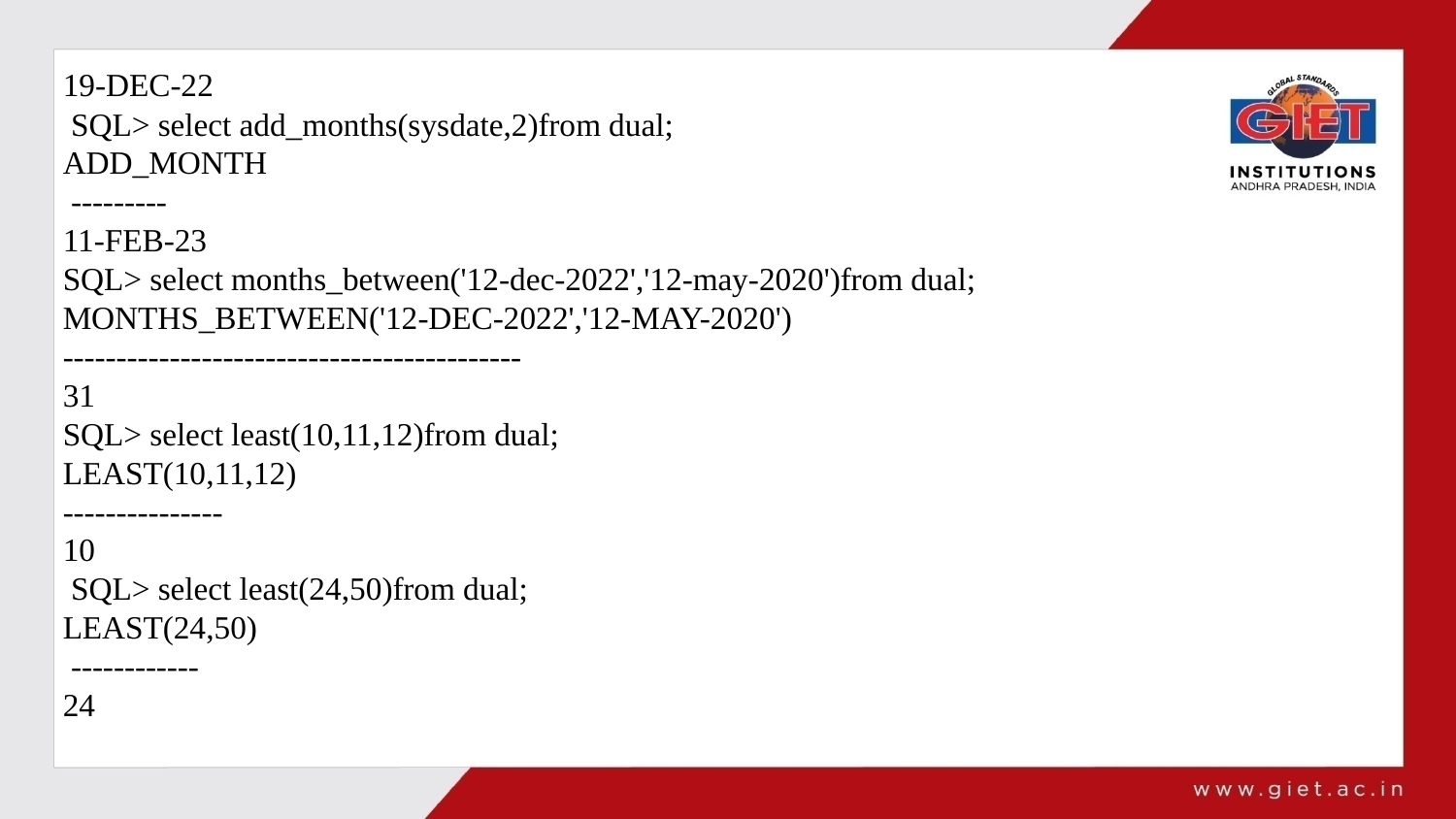

19-DEC-22
 SQL> select add_months(sysdate,2)from dual;
ADD_MONTH
 ---------
11-FEB-23
SQL> select months_between('12-dec-2022','12-may-2020')from dual;
MONTHS_BETWEEN('12-DEC-2022','12-MAY-2020')
-------------------------------------------
31
SQL> select least(10,11,12)from dual;
LEAST(10,11,12)
---------------
10
 SQL> select least(24,50)from dual;
LEAST(24,50)
 ------------
24